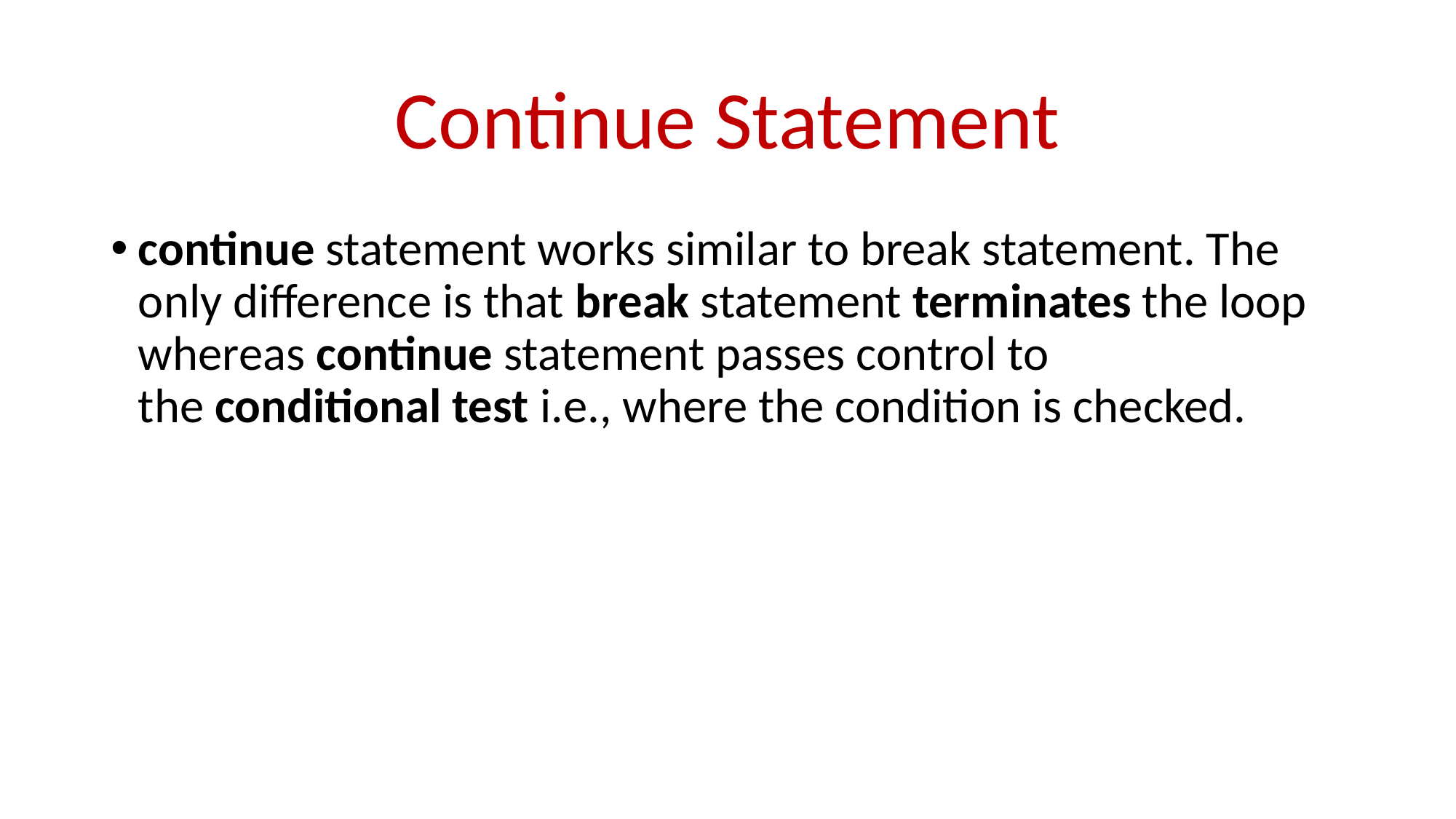

# Continue Statement
continue statement works similar to break statement. The only difference is that break statement terminates the loop whereas continue statement passes control to the conditional test i.e., where the condition is checked.